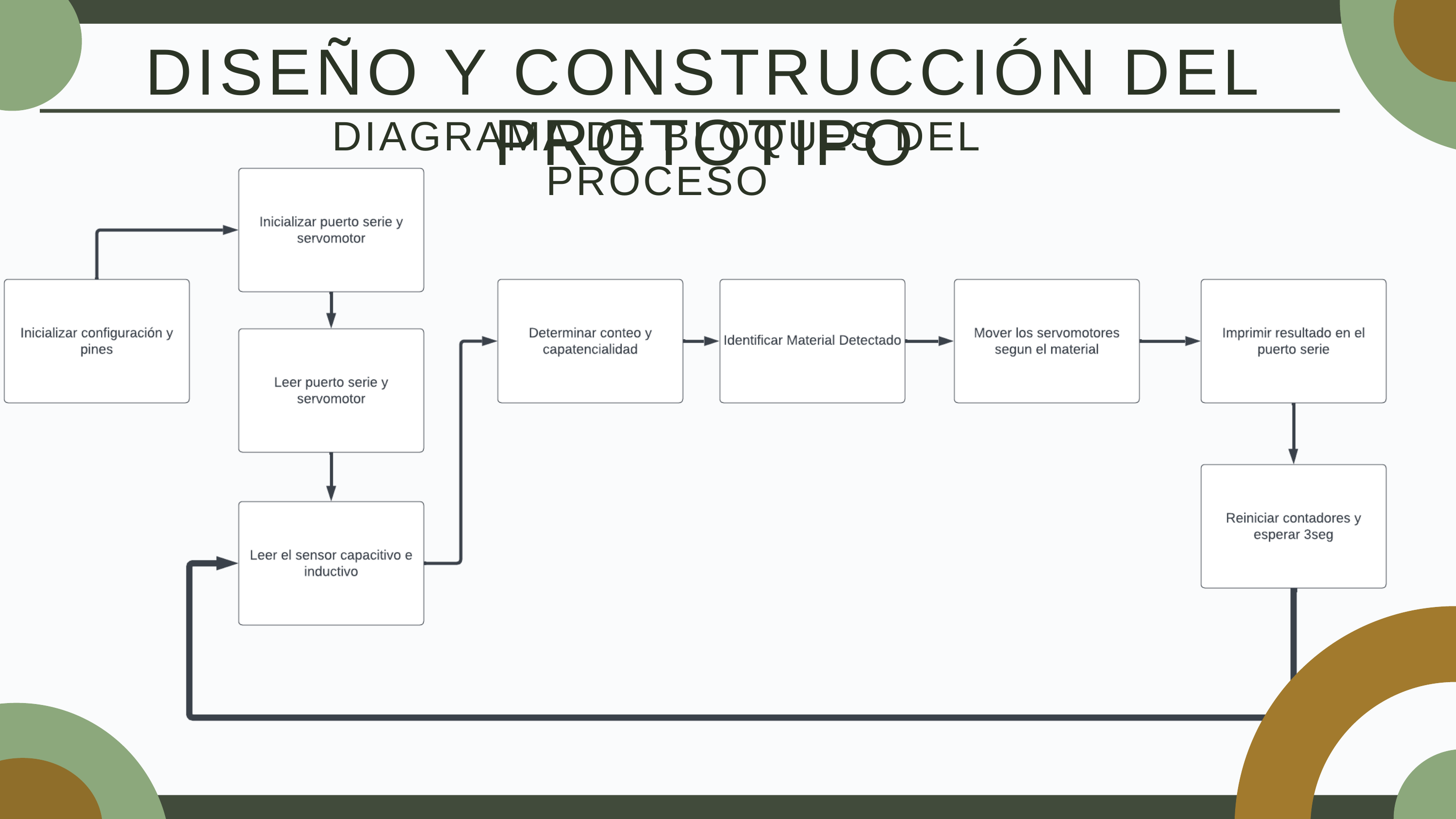

DISEÑO Y CONSTRUCCIÓN DEL PROTOTIPO

DIAGRAMA DE BLOQUES DEL PROCESO